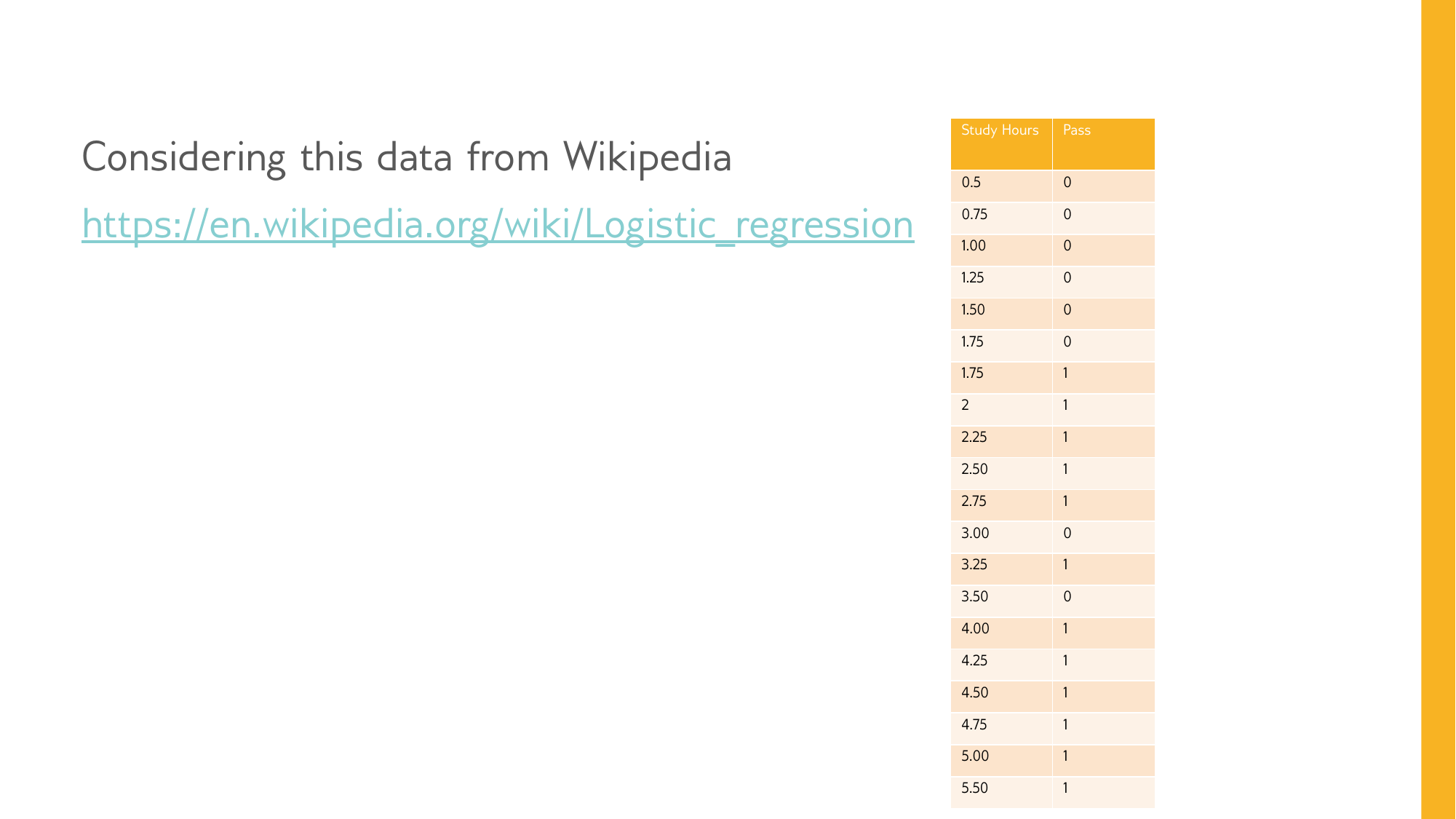

#
Considering this data from Wikipedia
https://en.wikipedia.org/wiki/Logistic_regression

| Study Hours | Pass |
| --- | --- |
| 0.5 | 0 |
| 0.75 | 0 |
| 1.00 | 0 |
| 1.25 | 0 |
| 1.50 | 0 |
| 1.75 | 0 |
| 1.75 | 1 |
| 2 | 1 |
| 2.25 | 1 |
| 2.50 | 1 |
| 2.75 | 1 |
| 3.00 | 0 |
| 3.25 | 1 |
| 3.50 | 0 |
| 4.00 | 1 |
| 4.25 | 1 |
| 4.50 | 1 |
| 4.75 | 1 |
| 5.00 | 1 |
| 5.50 | 1 |